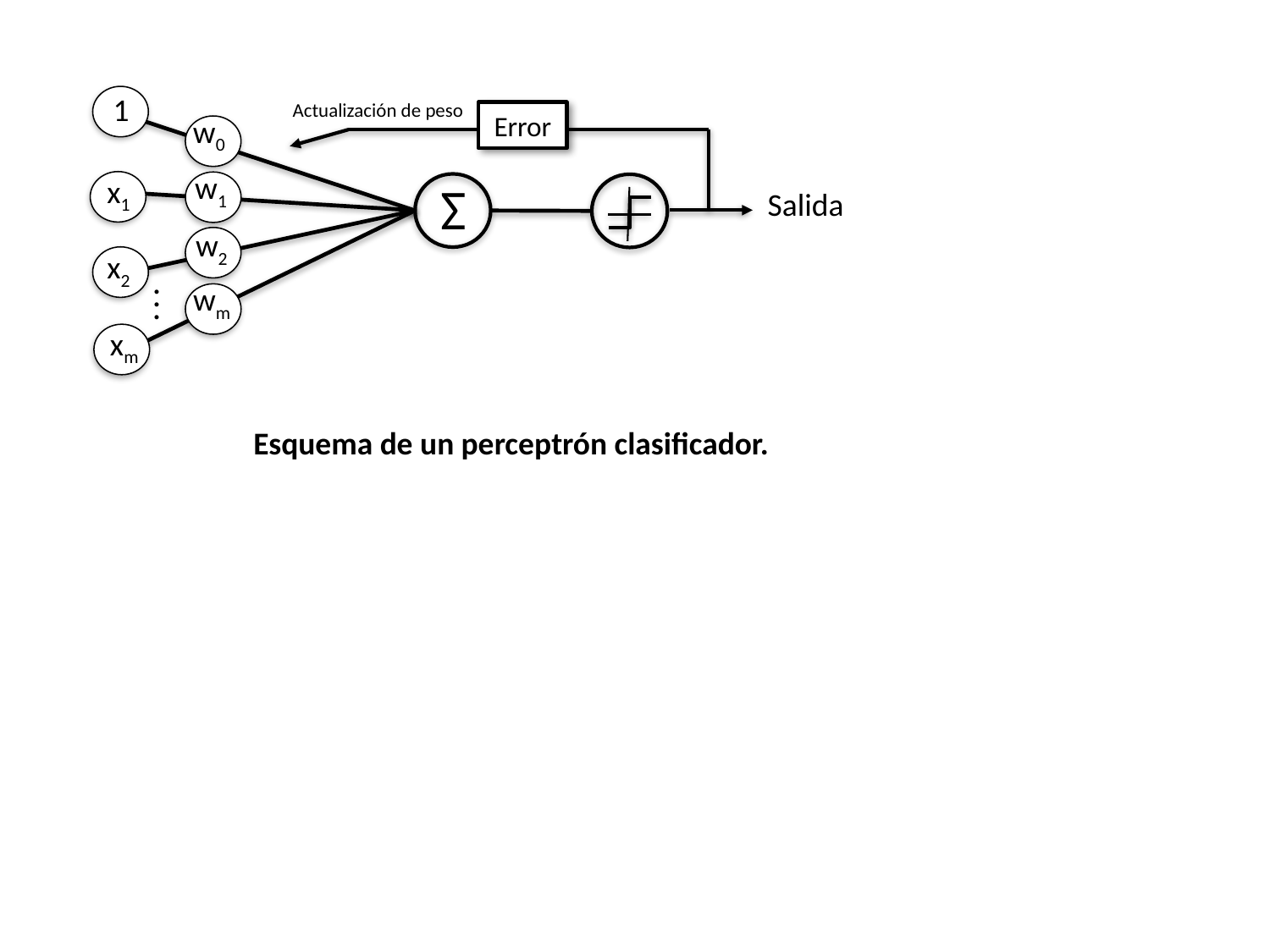

1

Actualización de peso
Error
w0

w1
x1
Σ

Salida
w2

x2

wm
.
.
.

xm

Esquema de un perceptrón clasificador.